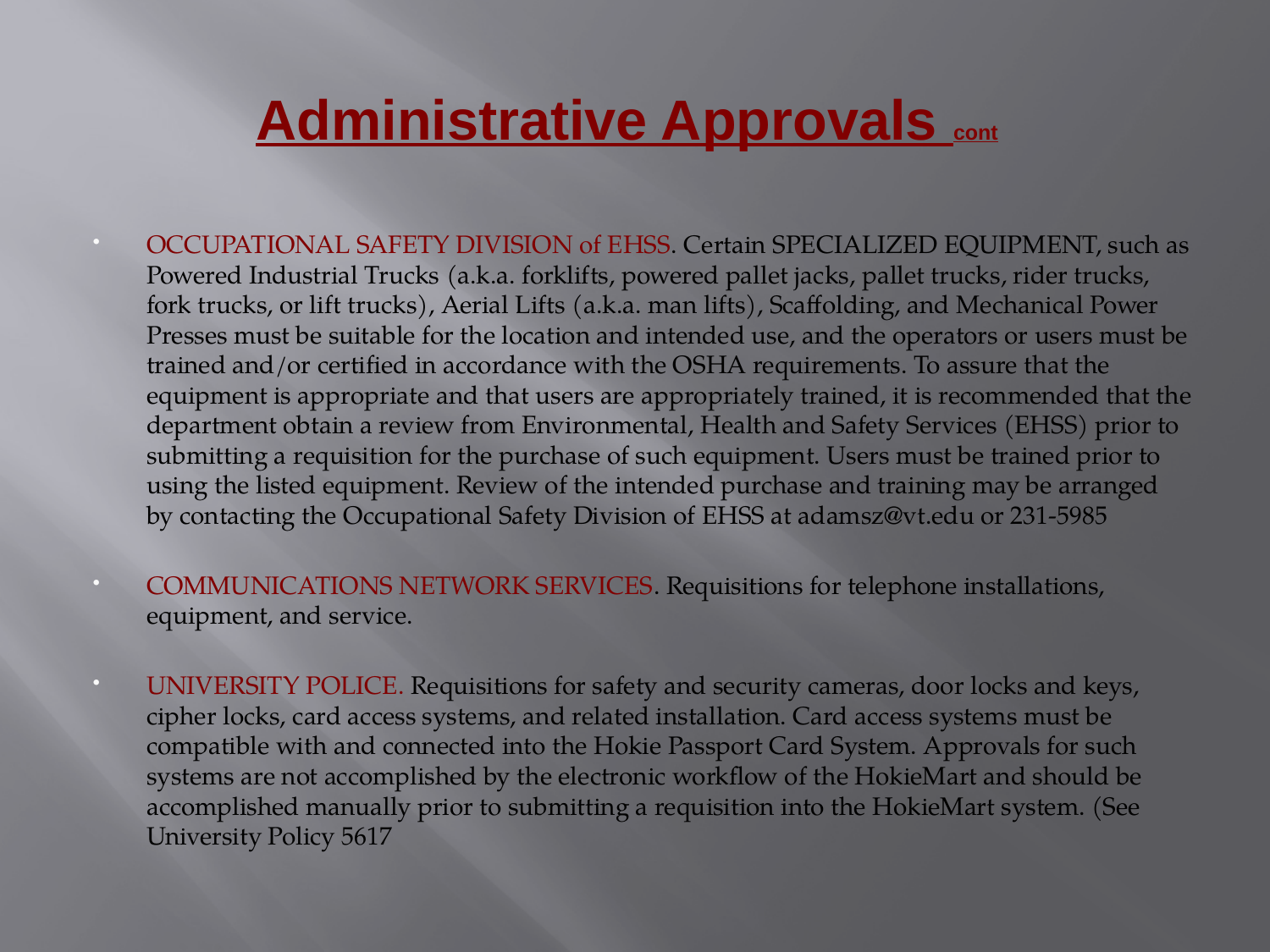

# Administrative Approvals cont
OCCUPATIONAL SAFETY DIVISION of EHSS. Certain SPECIALIZED EQUIPMENT, such as Powered Industrial Trucks (a.k.a. forklifts, powered pallet jacks, pallet trucks, rider trucks, fork trucks, or lift trucks), Aerial Lifts (a.k.a. man lifts), Scaffolding, and Mechanical Power Presses must be suitable for the location and intended use, and the operators or users must be trained and/or certified in accordance with the OSHA requirements. To assure that the equipment is appropriate and that users are appropriately trained, it is recommended that the department obtain a review from Environmental, Health and Safety Services (EHSS) prior to submitting a requisition for the purchase of such equipment. Users must be trained prior to using the listed equipment. Review of the intended purchase and training may be arranged by contacting the Occupational Safety Division of EHSS at adamsz@vt.edu or 231-5985

COMMUNICATIONS NETWORK SERVICES. Requisitions for telephone installations, equipment, and service.

UNIVERSITY POLICE. Requisitions for safety and security cameras, door locks and keys, cipher locks, card access systems, and related installation. Card access systems must be compatible with and connected into the Hokie Passport Card System. Approvals for such systems are not accomplished by the electronic workflow of the HokieMart and should be accomplished manually prior to submitting a requisition into the HokieMart system. (See University Policy 5617